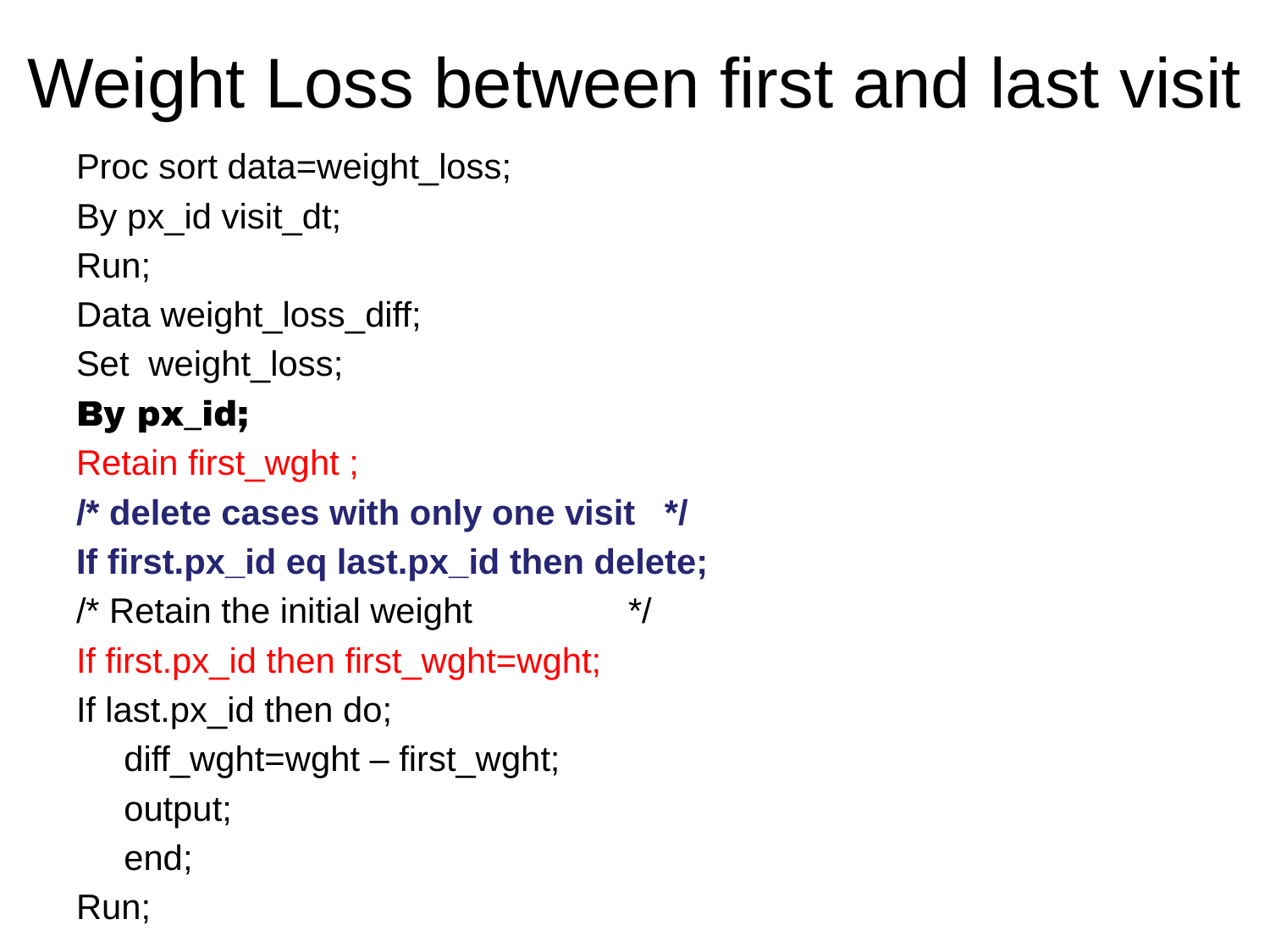

# Weight Loss between first and last visit
Proc sort data=weight_loss;
By px_id visit_dt;
Run;
Data weight_loss_diff;
Set  weight_loss;
By px_id;
Retain first_wght ;
/* delete cases with only one visit   */
If first.px_id eq last.px_id then delete;
/* Retain the initial weight                */
If first.px_id then first_wght=wght;
If last.px_id then do;
	diff_wght=wght – first_wght;
	output;
	end;
Run;